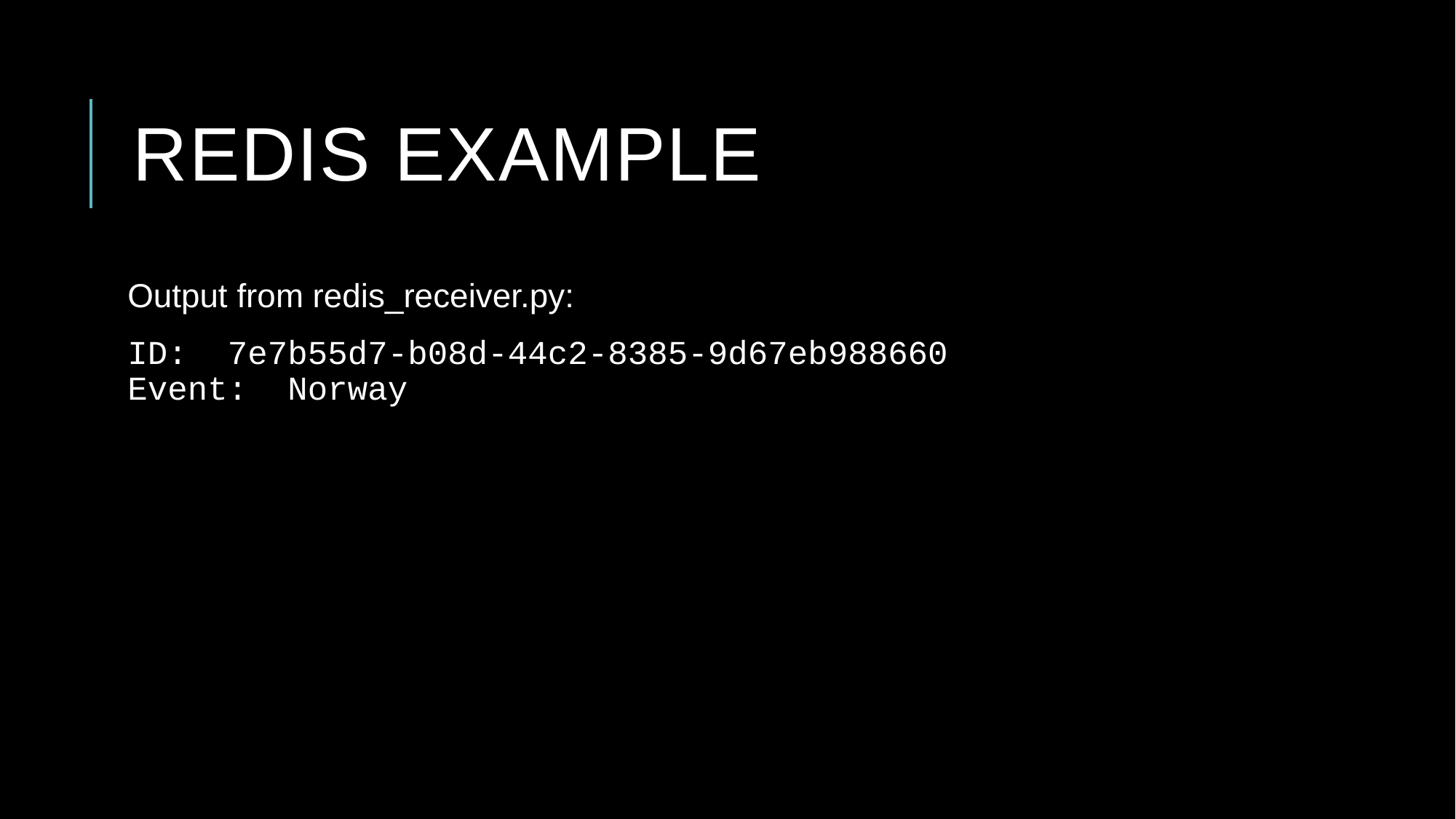

# Redis example
Output from redis_receiver.py:
ID:  7e7b55d7-b08d-44c2-8385-9d67eb988660
Event:  Norway